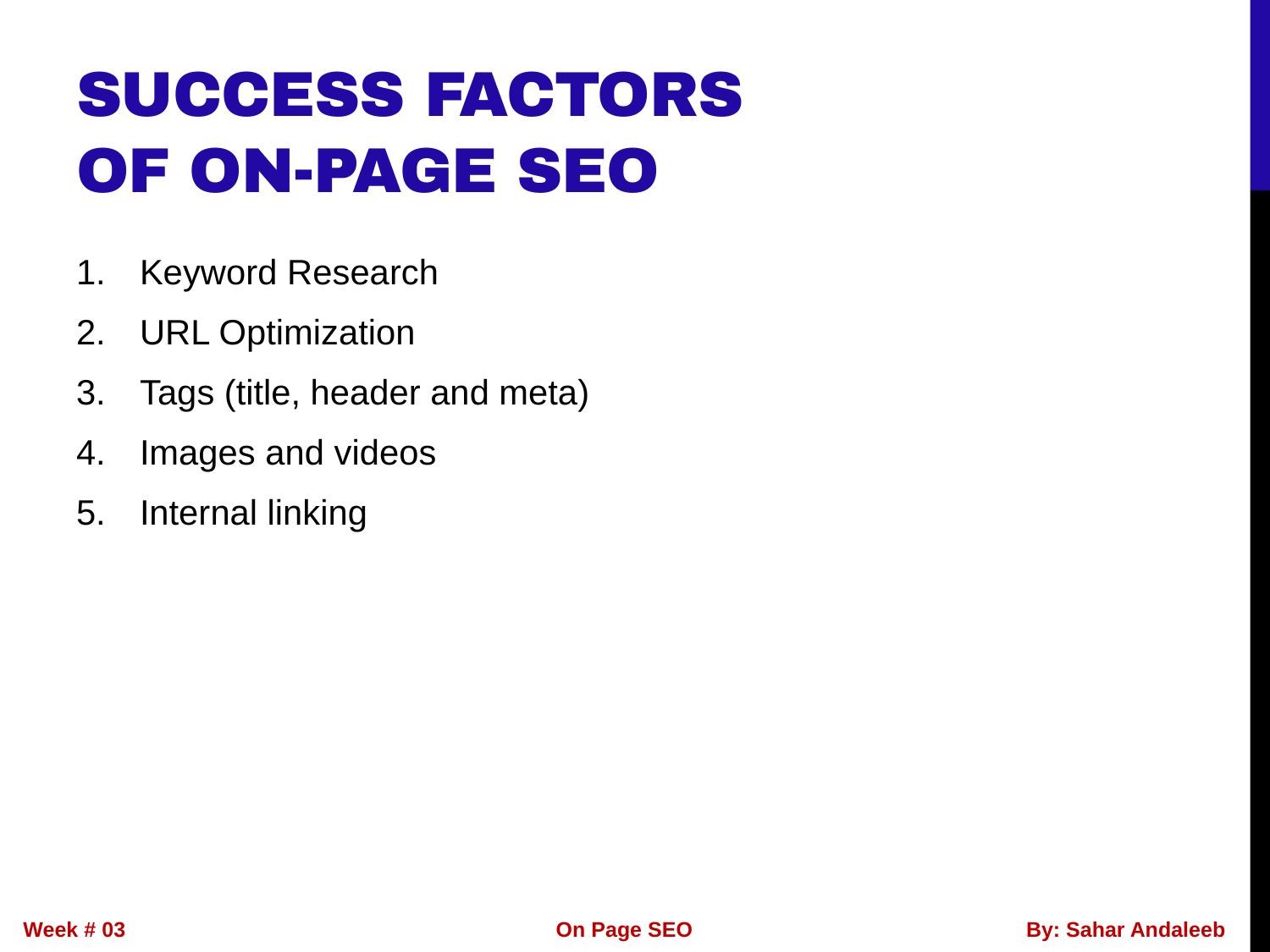

# Success Factors of on-page SEO
Keyword Research
URL Optimization
Tags (title, header and meta)
Images and videos
Internal linking

Week # 03
On Page SEO
By: Sahar Andaleeb